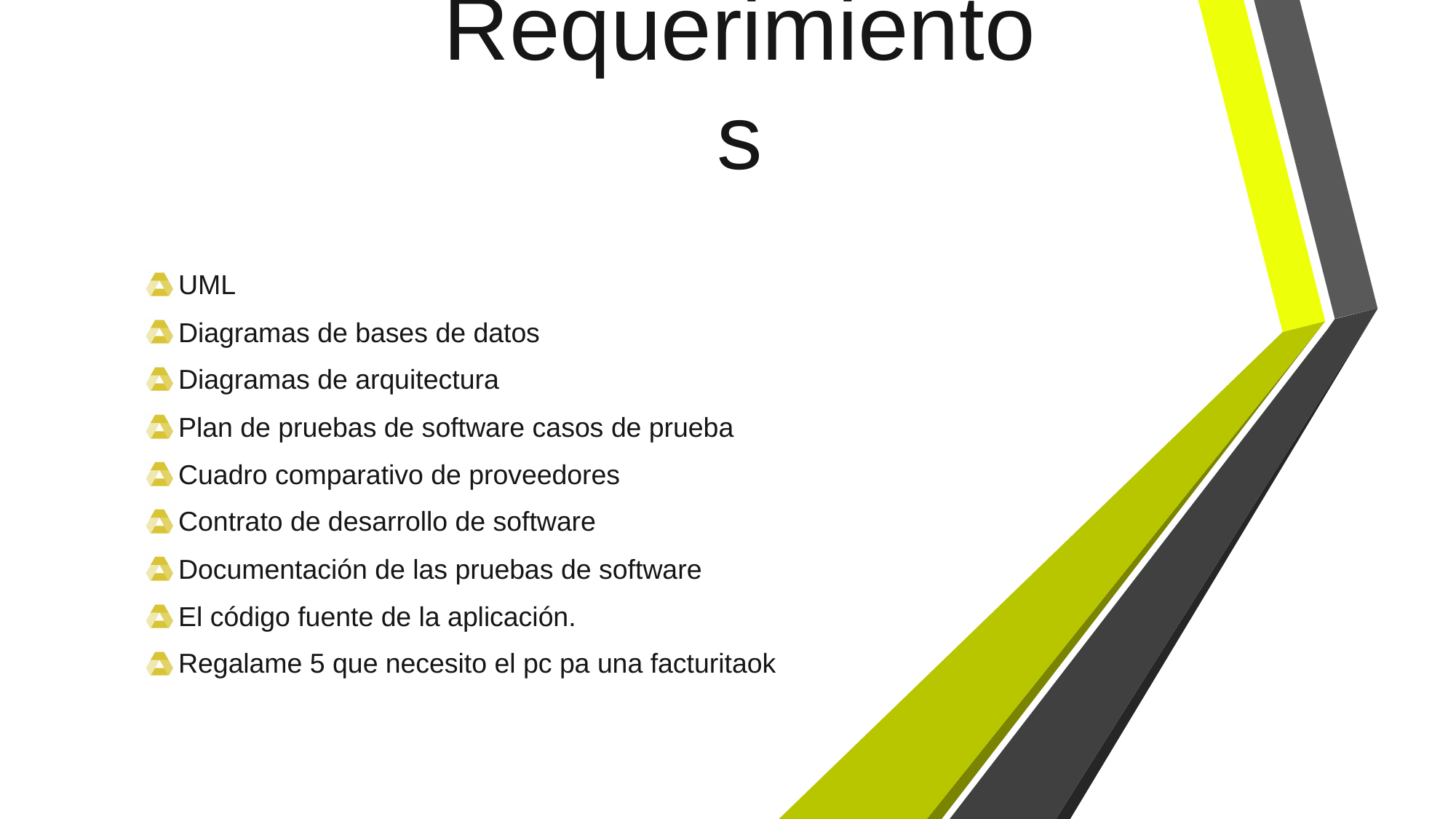

# Requerimientos
UML
Diagramas de bases de datos
Diagramas de arquitectura
Plan de pruebas de software casos de prueba
Cuadro comparativo de proveedores
Contrato de desarrollo de software
Documentación de las pruebas de software
El código fuente de la aplicación.
Regalame 5 que necesito el pc pa una facturitaok